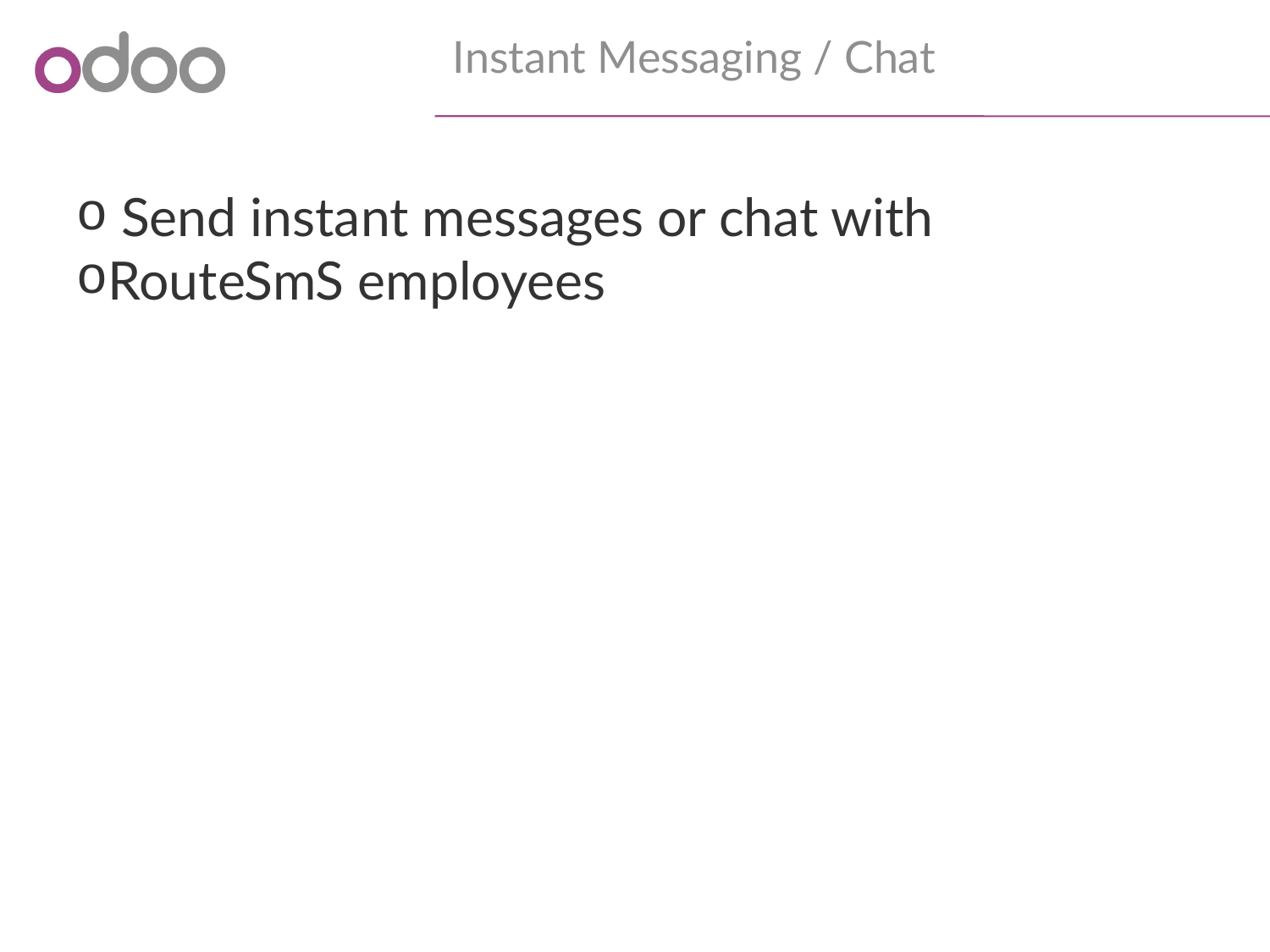

Instant Messaging / Chat
 Send instant messages or chat with
RouteSmS employees